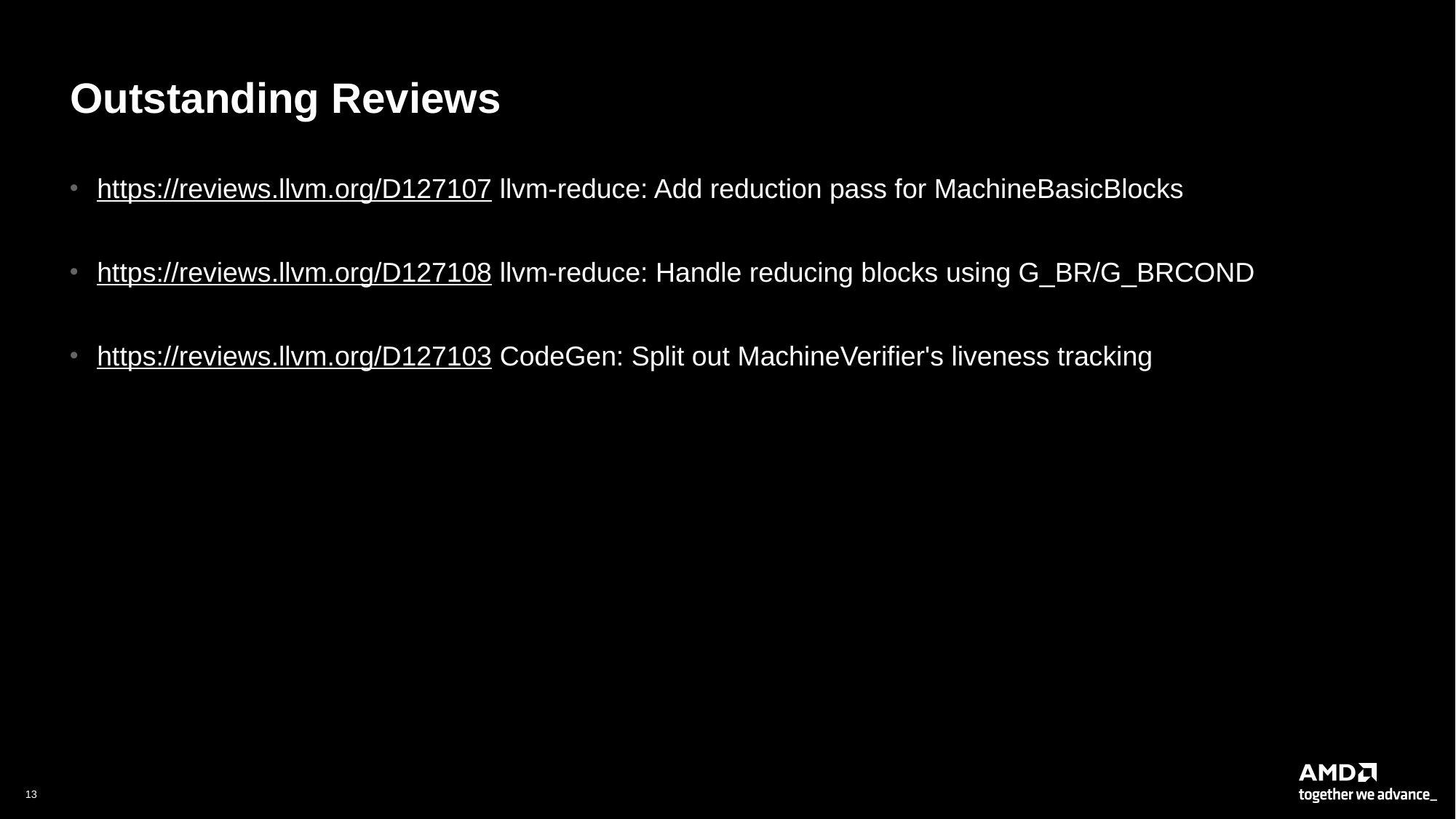

# Outstanding Reviews
https://reviews.llvm.org/D127107 llvm-reduce: Add reduction pass for MachineBasicBlocks

https://reviews.llvm.org/D127108 llvm-reduce: Handle reducing blocks using G_BR/G_BRCOND

https://reviews.llvm.org/D127103 CodeGen: Split out MachineVerifier's liveness tracking
13